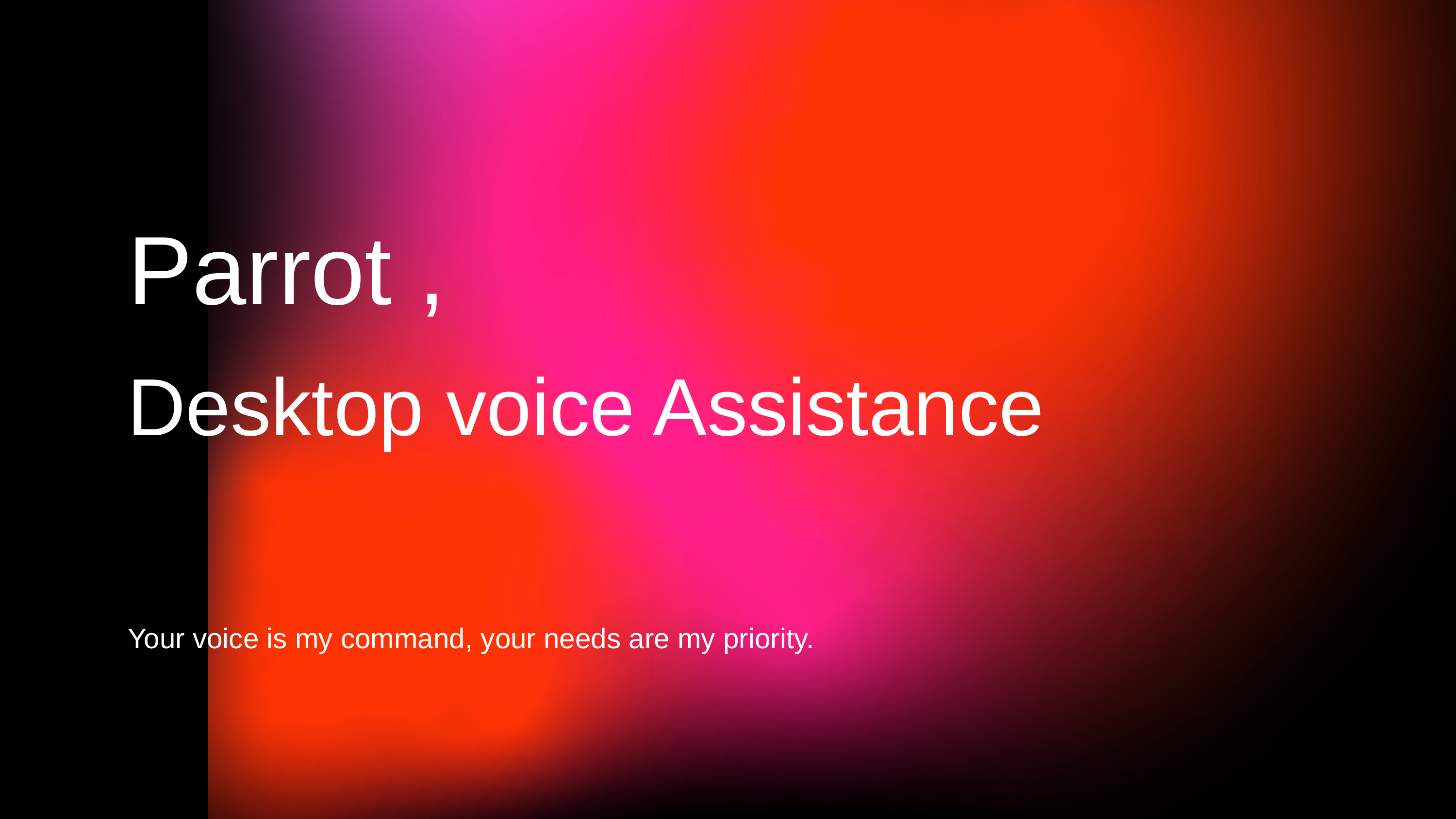

Parrot ,
Your voice is my command, your needs are my priority.
Desktop voice Assistance